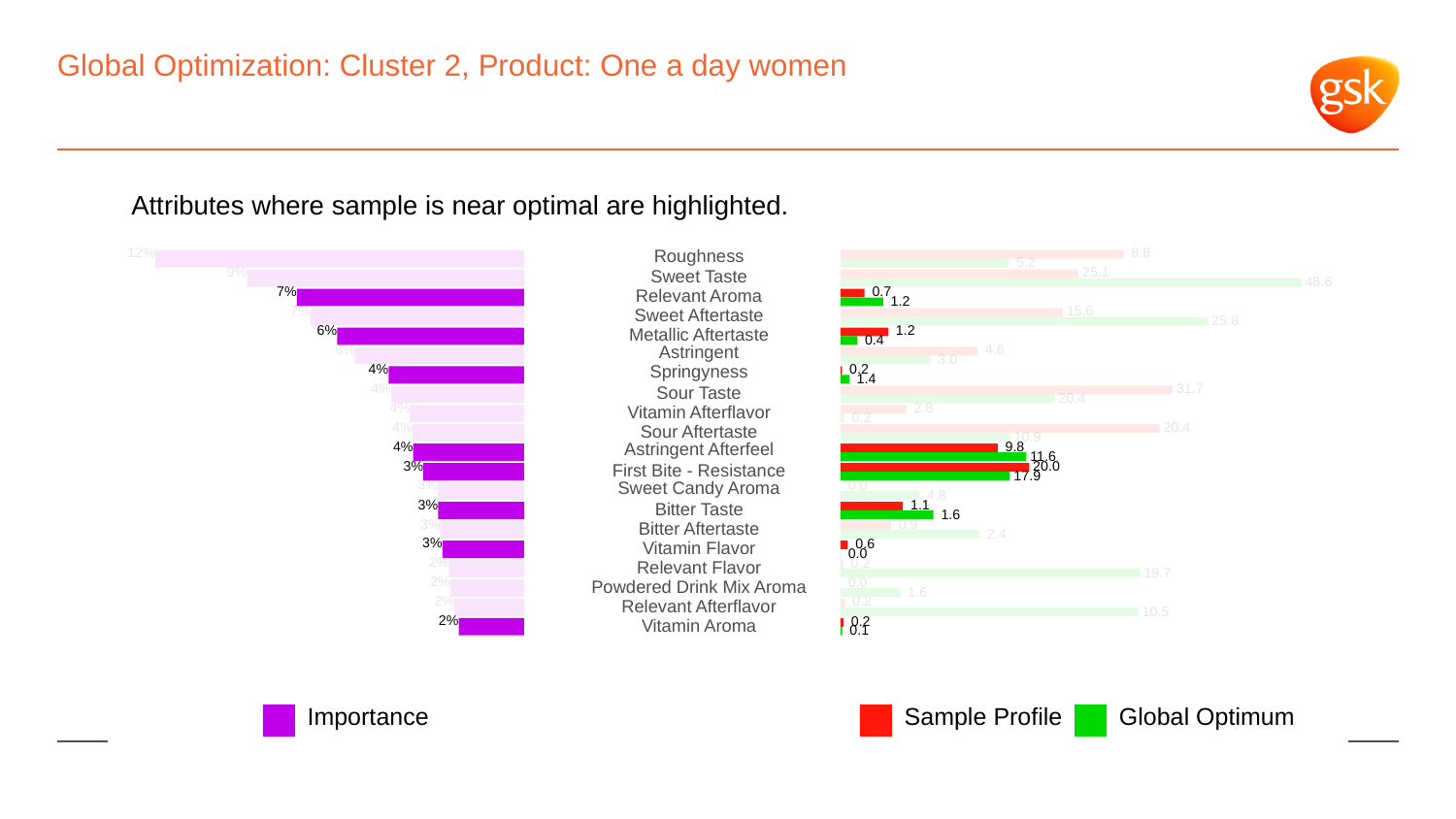

# Global Optimization: Cluster 2, Product: One a day women

Attributes where sample is near optimal are highlighted.

12%
Roughness
  8.8

  5.2

9%
 25.1

Sweet Taste
 48.6

7%
  0.7

Relevant Aroma
  1.2

7%
 15.6

Sweet Aftertaste
 25.8

6%
  1.2

Metallic Aftertaste
  0.4

6%
Astringent
  4.6

  3.0

4%
Springyness
  0.2

  1.4

4%
 31.7

Sour Taste
 20.4

4%
  2.8

Vitamin Afterflavor
  0.2

4%
 20.4

Sour Aftertaste
 10.9

4%
Astringent Afterfeel
  9.8

 11.6

3%
 20.0

First Bite - Resistance
 17.9

3%
Sweet Candy Aroma
  0.0

  4.8

3%
  1.1

Bitter Taste
  1.6

3%
  0.9

Bitter Aftertaste
  2.4

3%
  0.6

Vitamin Flavor
  0.0

2%
  0.2

Relevant Flavor
 19.7

2%
  0.0

Powdered Drink Mix Aroma
  1.6

2%
  0.2

Relevant Afterflavor
 10.5

2%
  0.2

Vitamin Aroma
  0.1

Global Optimum
Sample Profile
Importance